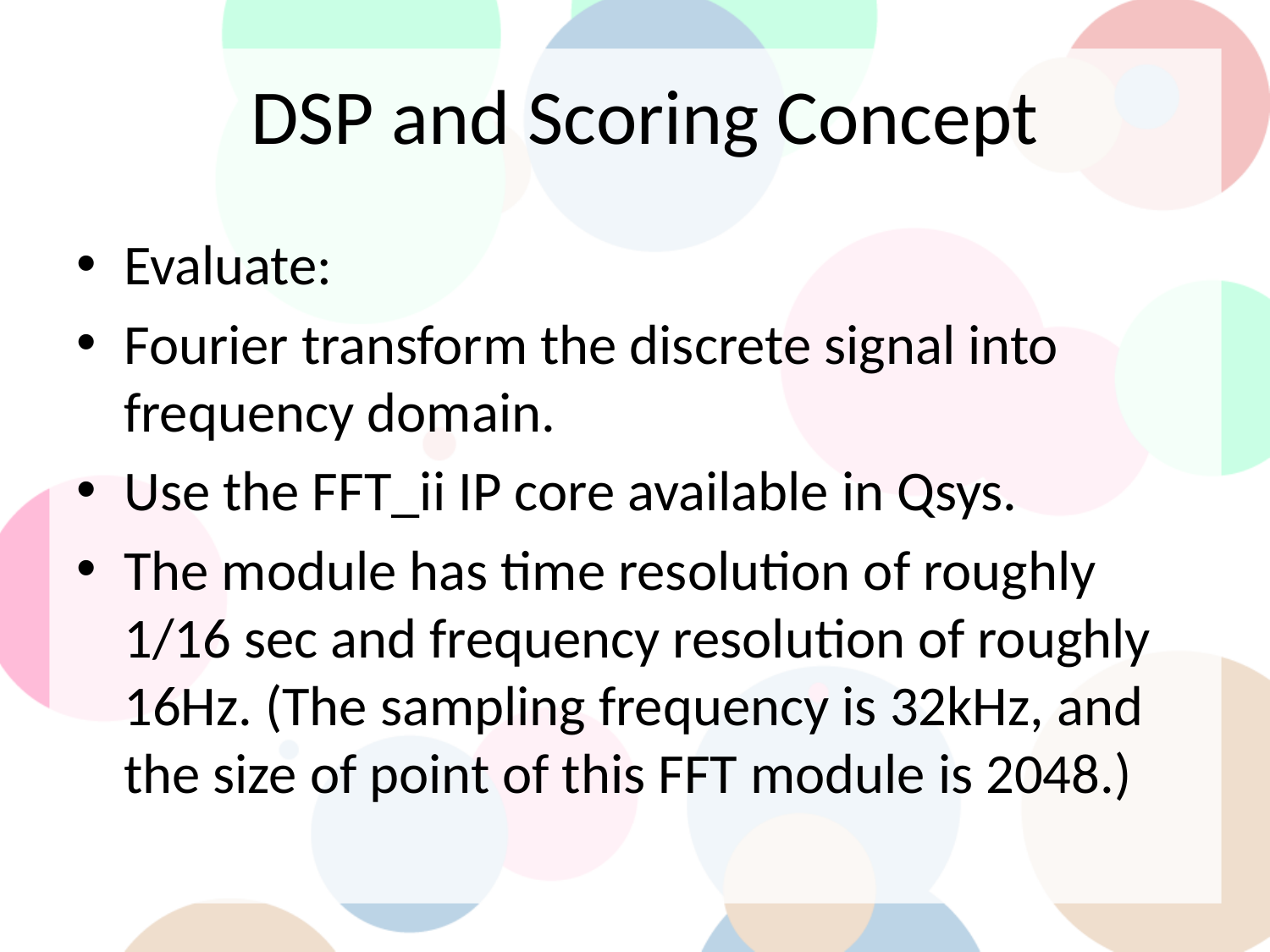

DSP and Scoring Concept
Evaluate:
Fourier transform the discrete signal into frequency domain.
Use the FFT_ii IP core available in Qsys.
The module has time resolution of roughly 1/16 sec and frequency resolution of roughly 16Hz. (The sampling frequency is 32kHz, and the size of point of this FFT module is 2048.)